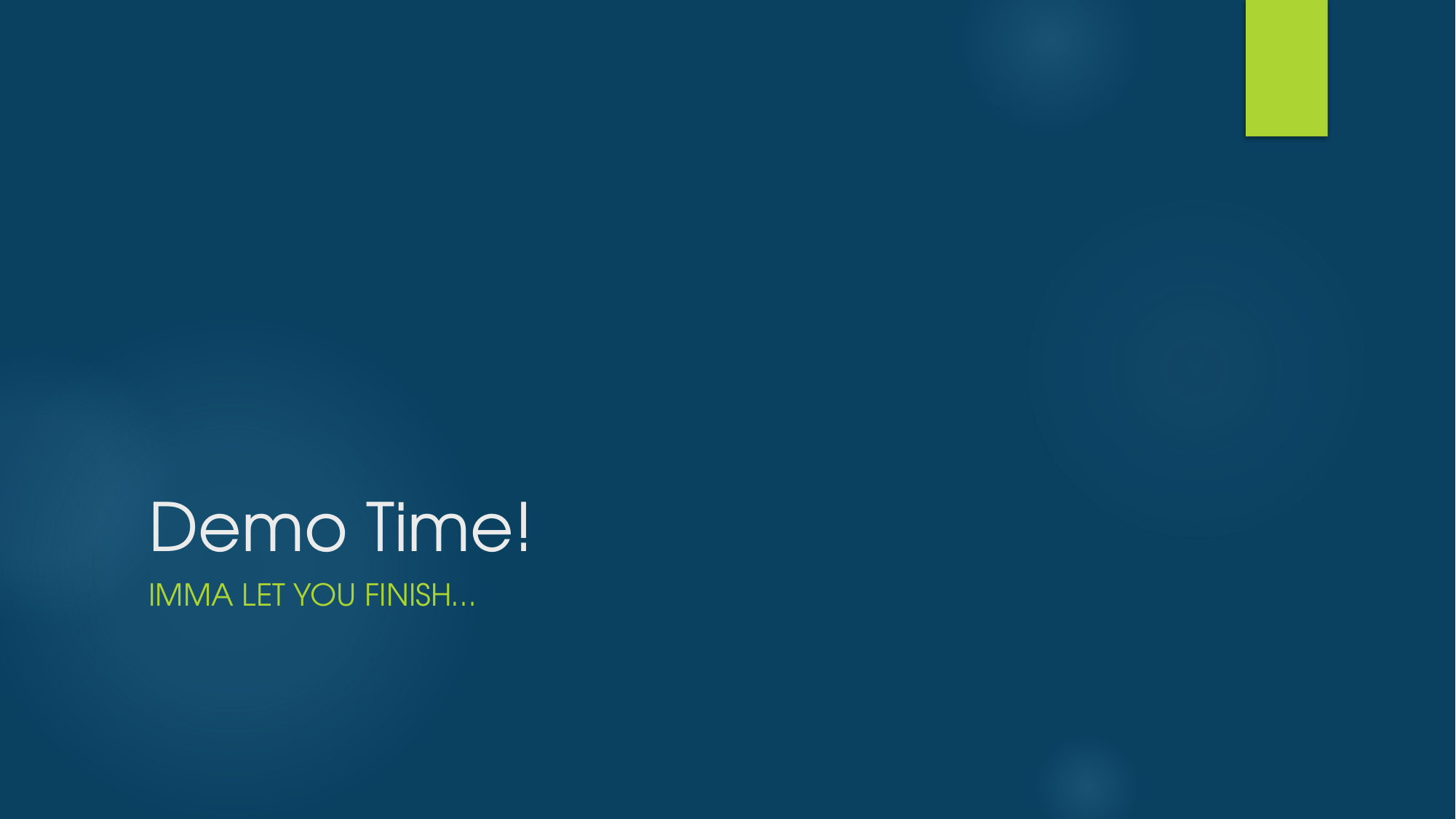

# Demo Time!
IMMA LET YOU FINISH…